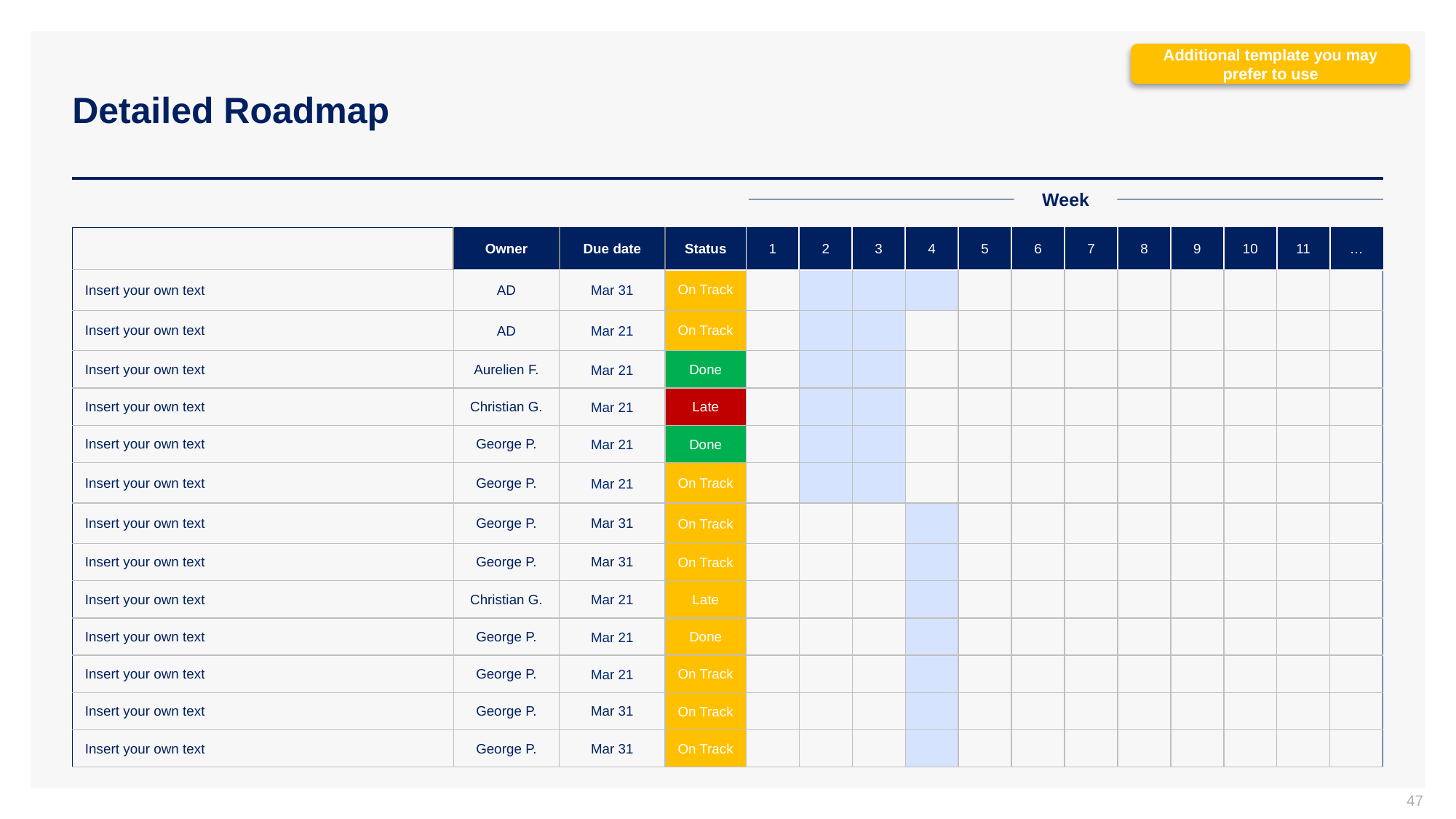

# Detailed Roadmap
Additional template you may prefer to use
Week
|  | Owner | Due date | Status | 1 | 2 | 3 | 4 | 5 | 6 | 7 | 8 | 9 | 10 | 11 | … |
| --- | --- | --- | --- | --- | --- | --- | --- | --- | --- | --- | --- | --- | --- | --- | --- |
| Insert your own text | AD | Mar 31 | On Track |  |  |  |  |  |  |  |  |  |  |  |  |
| Insert your own text | AD | Mar 21 | On Track |  |  |  |  |  |  |  |  |  |  |  |  |
| Insert your own text | Aurelien F. | Mar 21 | Done |  |  |  |  |  |  |  |  |  |  |  |  |
| Insert your own text | Christian G. | Mar 21 | Late |  |  |  |  |  |  |  |  |  |  |  |  |
| Insert your own text | George P. | Mar 21 | Done |  |  |  |  |  |  |  |  |  |  |  |  |
| Insert your own text | George P. | Mar 21 | On Track |  |  |  |  |  |  |  |  |  |  |  |  |
| Insert your own text | George P. | Mar 31 | On Track |  |  |  |  |  |  |  |  |  |  |  |  |
| Insert your own text | George P. | Mar 31 | On Track |  |  |  |  |  |  |  |  |  |  |  |  |
| Insert your own text | Christian G. | Mar 21 | Late |  |  |  |  |  |  |  |  |  |  |  |  |
| Insert your own text | George P. | Mar 21 | Done |  |  |  |  |  |  |  |  |  |  |  |  |
| Insert your own text | George P. | Mar 21 | On Track |  |  |  |  |  |  |  |  |  |  |  |  |
| Insert your own text | George P. | Mar 31 | On Track |  |  |  |  |  |  |  |  |  |  |  |  |
| Insert your own text | George P. | Mar 31 | On Track |  |  |  |  |  |  |  |  |  |  |  |  |
47